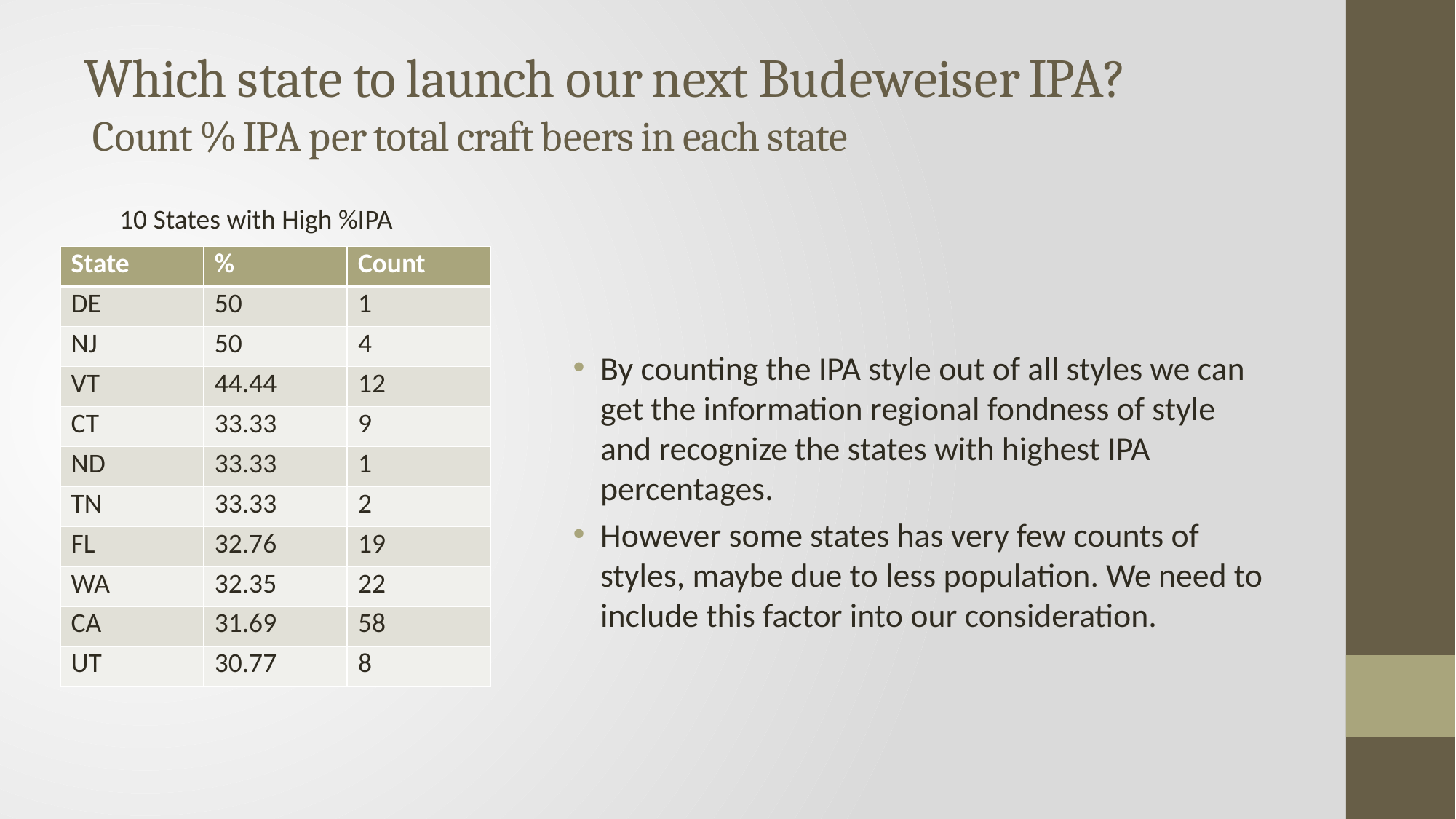

# Which state to launch our next Budeweiser IPA? Count % IPA per total craft beers in each state
10 States with High %IPA
| State | % | Count |
| --- | --- | --- |
| DE | 50 | 1 |
| NJ | 50 | 4 |
| VT | 44.44 | 12 |
| CT | 33.33 | 9 |
| ND | 33.33 | 1 |
| TN | 33.33 | 2 |
| FL | 32.76 | 19 |
| WA | 32.35 | 22 |
| CA | 31.69 | 58 |
| UT | 30.77 | 8 |
By counting the IPA style out of all styles we can get the information regional fondness of style and recognize the states with highest IPA percentages.
However some states has very few counts of styles, maybe due to less population. We need to include this factor into our consideration.